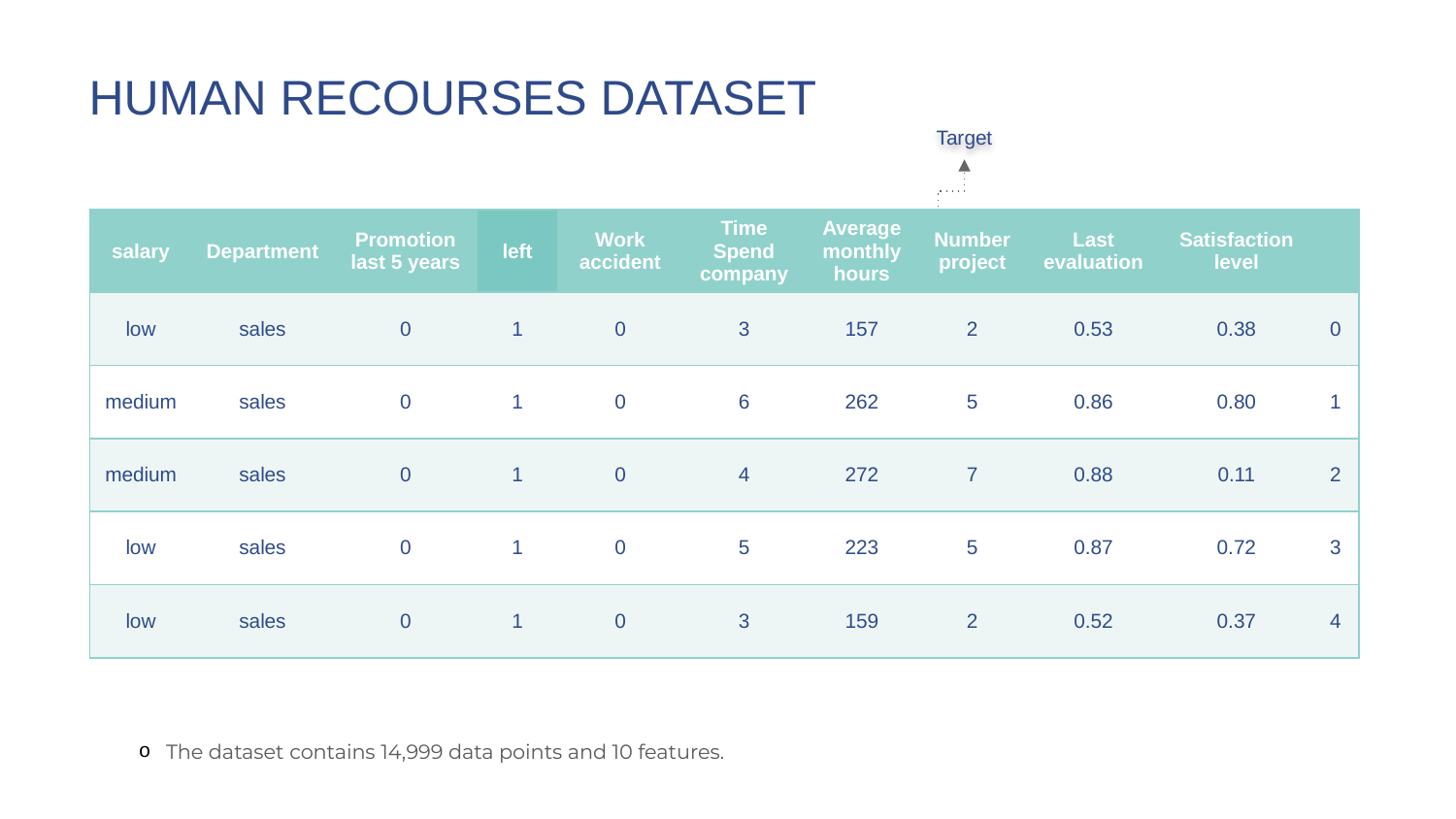

HUMAN RECOURSES DATASET
Target
| salary | Department | Promotion last 5 years | left | Work accident | Time Spend company | Average monthly hours | Number project | Last evaluation | Satisfaction level |  |
| --- | --- | --- | --- | --- | --- | --- | --- | --- | --- | --- |
| low | sales | 0 | 1 | 0 | 3 | 157 | 2 | 0.53 | 0.38 | 0 |
| medium | sales | 0 | 1 | 0 | 6 | 262 | 5 | 0.86 | 0.80 | 1 |
| medium | sales | 0 | 1 | 0 | 4 | 272 | 7 | 0.88 | 0.11 | 2 |
| low | sales | 0 | 1 | 0 | 5 | 223 | 5 | 0.87 | 0.72 | 3 |
| low | sales | 0 | 1 | 0 | 3 | 159 | 2 | 0.52 | 0.37 | 4 |
The dataset contains 14,999 data points and 10 features.